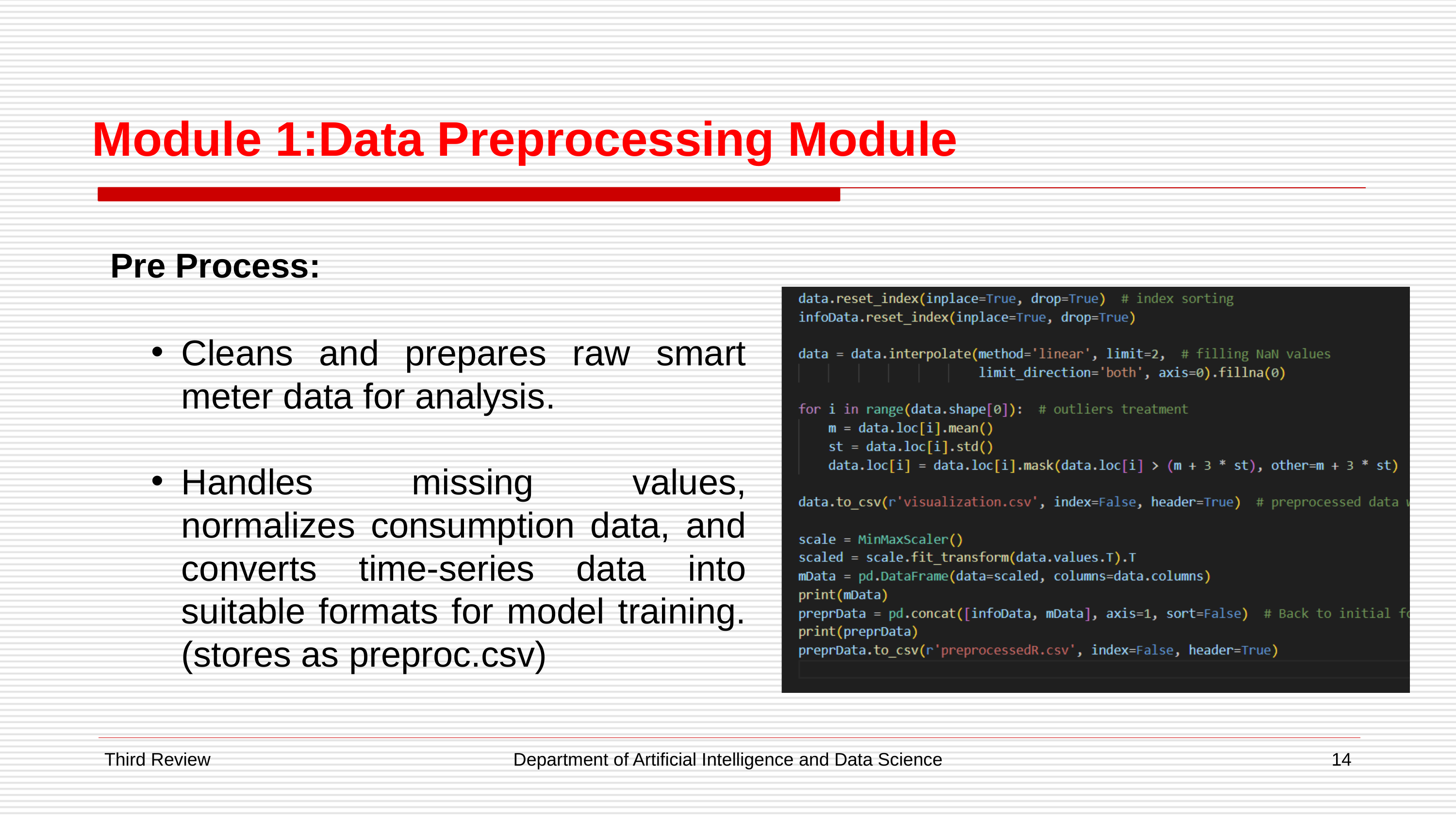

Module 1:Data Preprocessing Module

Pre Process:

Cleans and prepares raw smart meter data for analysis.

Handles missing values, normalizes consumption data, and converts time-series data into suitable formats for model training.(stores as preproc.csv)

Third Review
Department of Artificial Intelligence and Data Science
14